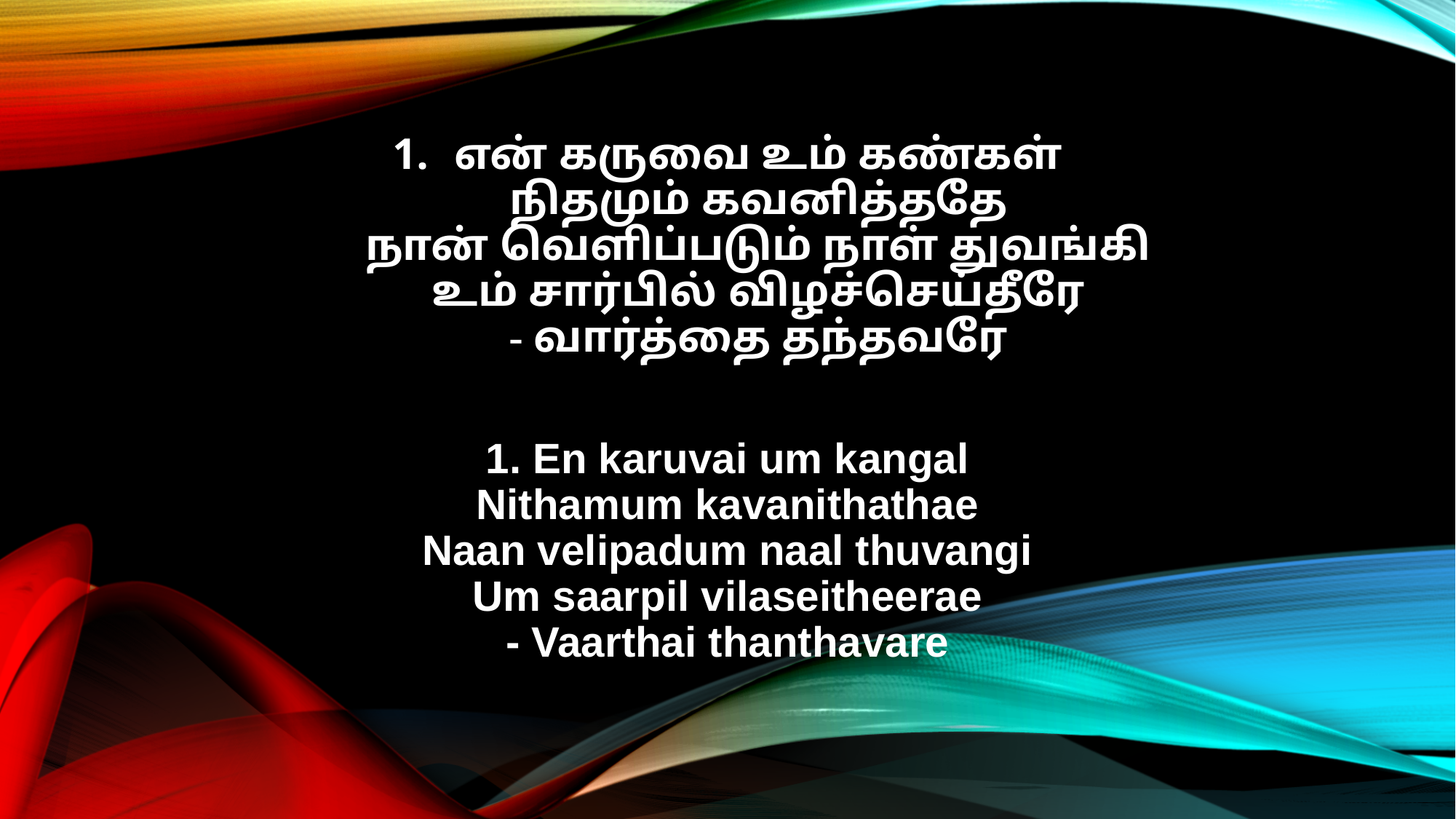

என் கருவை உம் கண்கள்
நிதமும் கவனித்ததே
நான் வெளிப்படும் நாள் துவங்கி
உம் சார்பில் விழச்செய்தீரே
- வார்த்தை தந்தவரே

1. En karuvai um kangal
Nithamum kavanithathae
Naan velipadum naal thuvangi
Um saarpil vilaseitheerae
- Vaarthai thanthavare